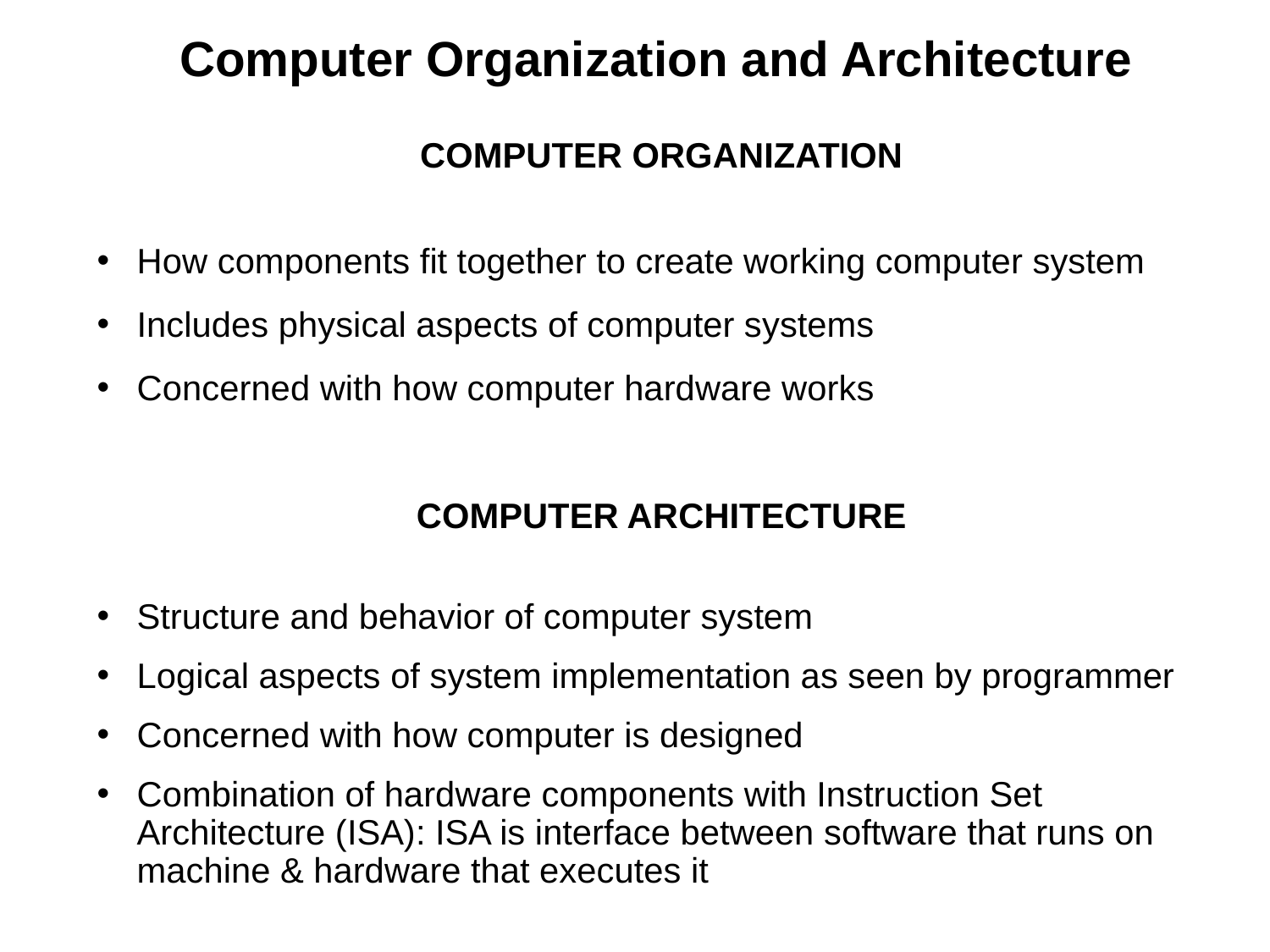

Computer Organization and Architecture

COMPUTER ORGANIZATION

How components fit together to create working computer system
Includes physical aspects of computer systems
Concerned with how computer hardware works

COMPUTER ARCHITECTURE

Structure and behavior of computer system
Logical aspects of system implementation as seen by programmer
Concerned with how computer is designed
Combination of hardware components with Instruction Set Architecture (ISA): ISA is interface between software that runs on machine & hardware that executes it